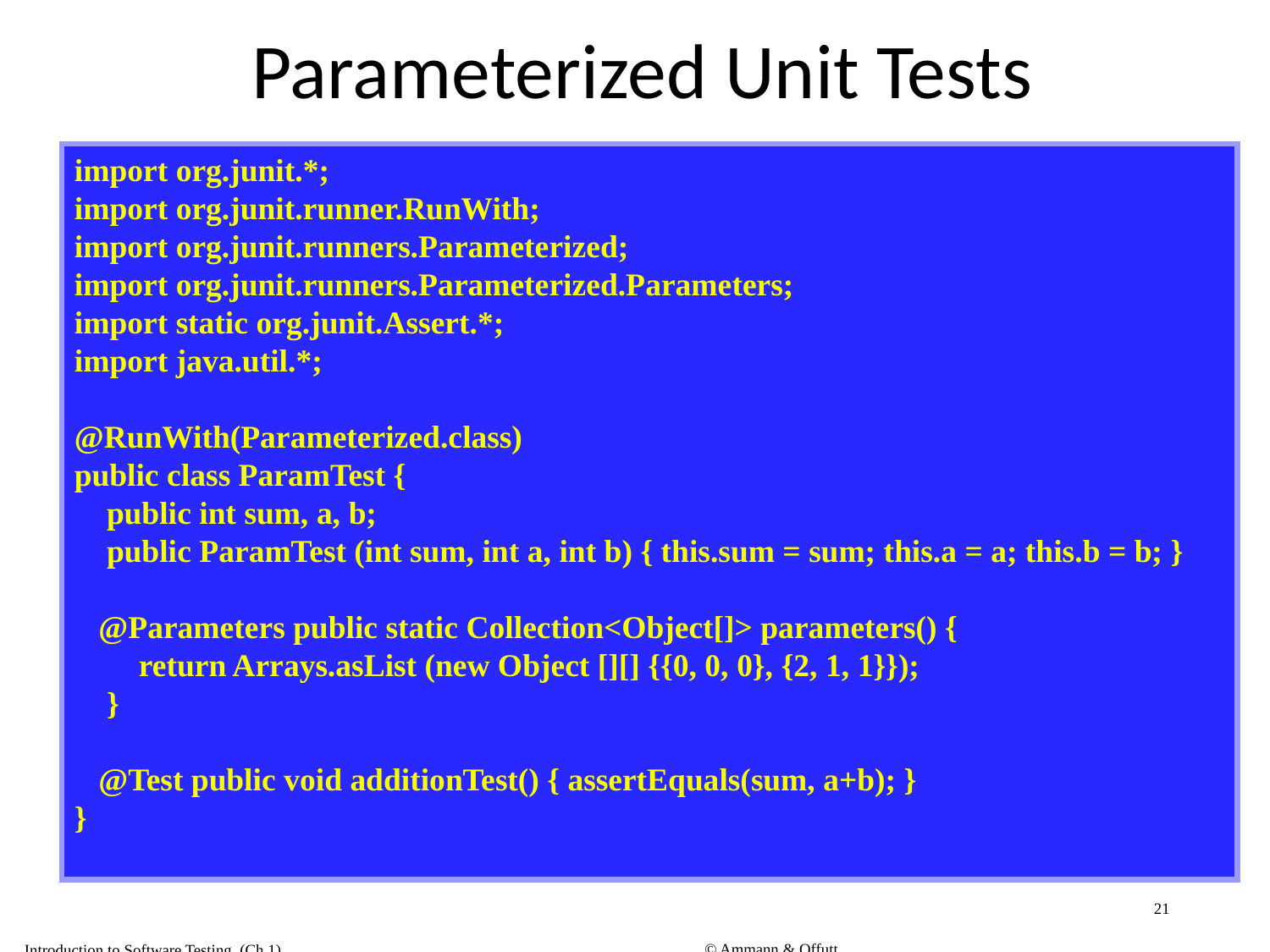

# Parameterized Unit Tests
import org.junit.*;
import org.junit.runner.RunWith;
import org.junit.runners.Parameterized;
import org.junit.runners.Parameterized.Parameters;
import static org.junit.Assert.*;
import java.util.*;

@RunWith(Parameterized.class)
public class ParamTest {
    public int sum, a, b;
    public ParamTest (int sum, int a, int b) { this.sum = sum; this.a = a; this.b = b; }

   @Parameters public static Collection<Object[]> parameters() {
        return Arrays.asList (new Object [][] {{0, 0, 0}, {2, 1, 1}});
    }

   @Test public void additionTest() { assertEquals(sum, a+b); }
}

21
© Ammann & Offutt
Introduction to Software Testing  (Ch 1)